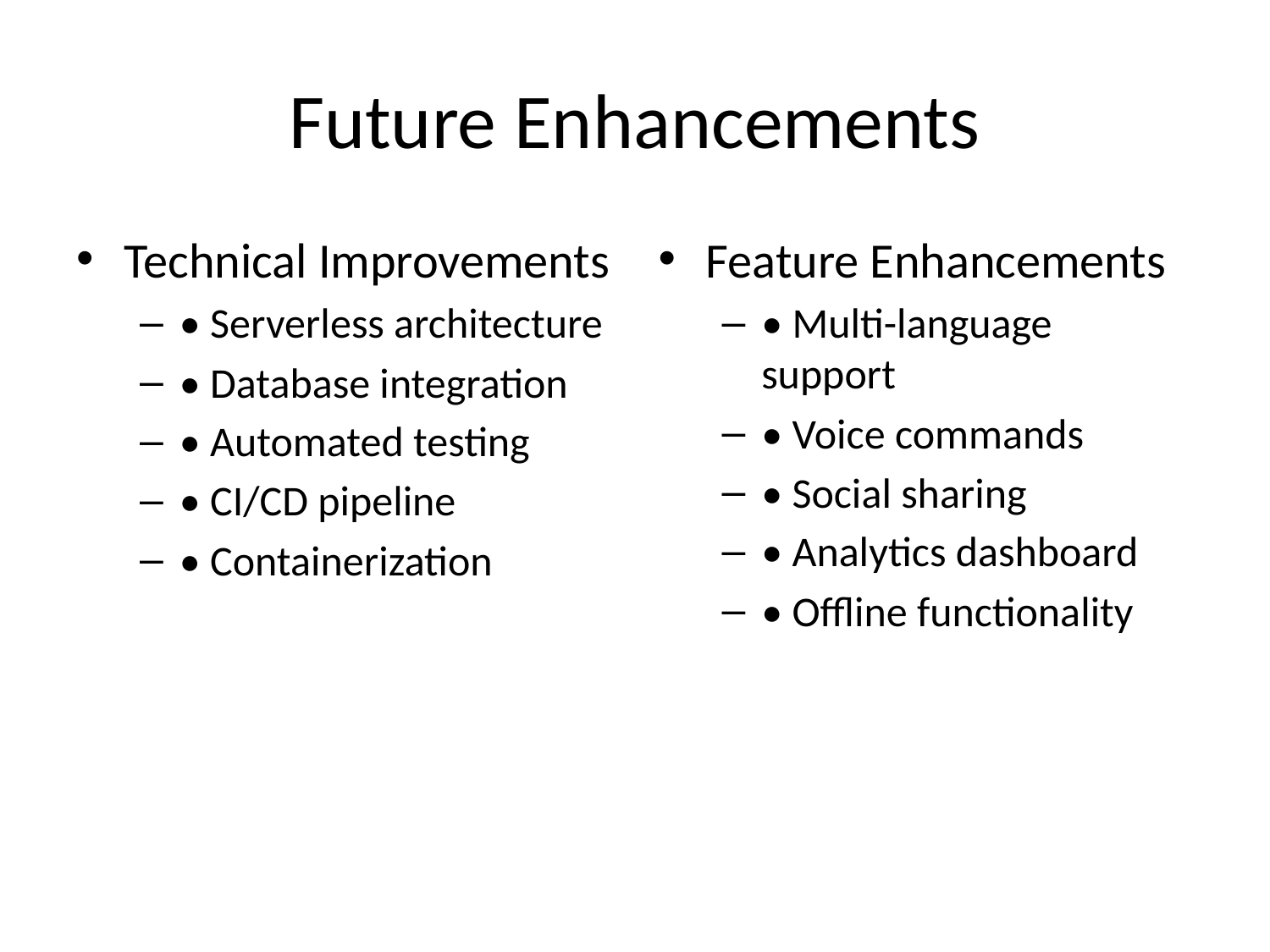

# Future Enhancements
Technical Improvements
• Serverless architecture
• Database integration
• Automated testing
• CI/CD pipeline
• Containerization
Feature Enhancements
• Multi-language support
• Voice commands
• Social sharing
• Analytics dashboard
• Offline functionality